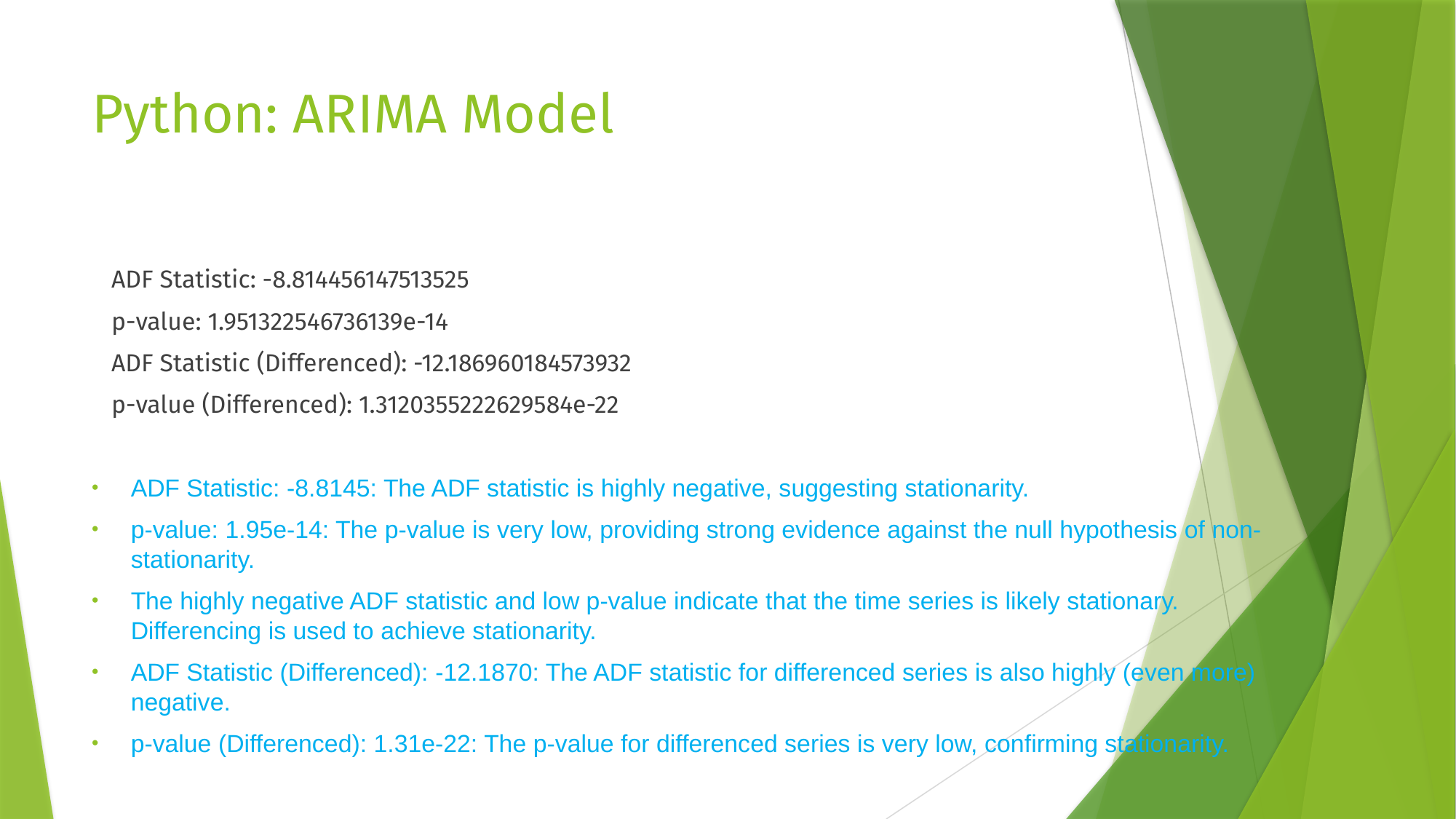

# Python: ARIMA Model
   ADF Statistic: -8.814456147513525
   p-value: 1.951322546736139e-14
   ADF Statistic (Differenced): -12.186960184573932
   p-value (Differenced): 1.3120355222629584e-22

ADF Statistic: -8.8145: The ADF statistic is highly negative, suggesting stationarity.
p-value: 1.95e-14: The p-value is very low, providing strong evidence against the null hypothesis of non-stationarity.
The highly negative ADF statistic and low p-value indicate that the time series is likely stationary. Differencing is used to achieve stationarity.
ADF Statistic (Differenced): -12.1870: The ADF statistic for differenced series is also highly (even more) negative.
p-value (Differenced): 1.31e-22: The p-value for differenced series is very low, confirming stationarity.